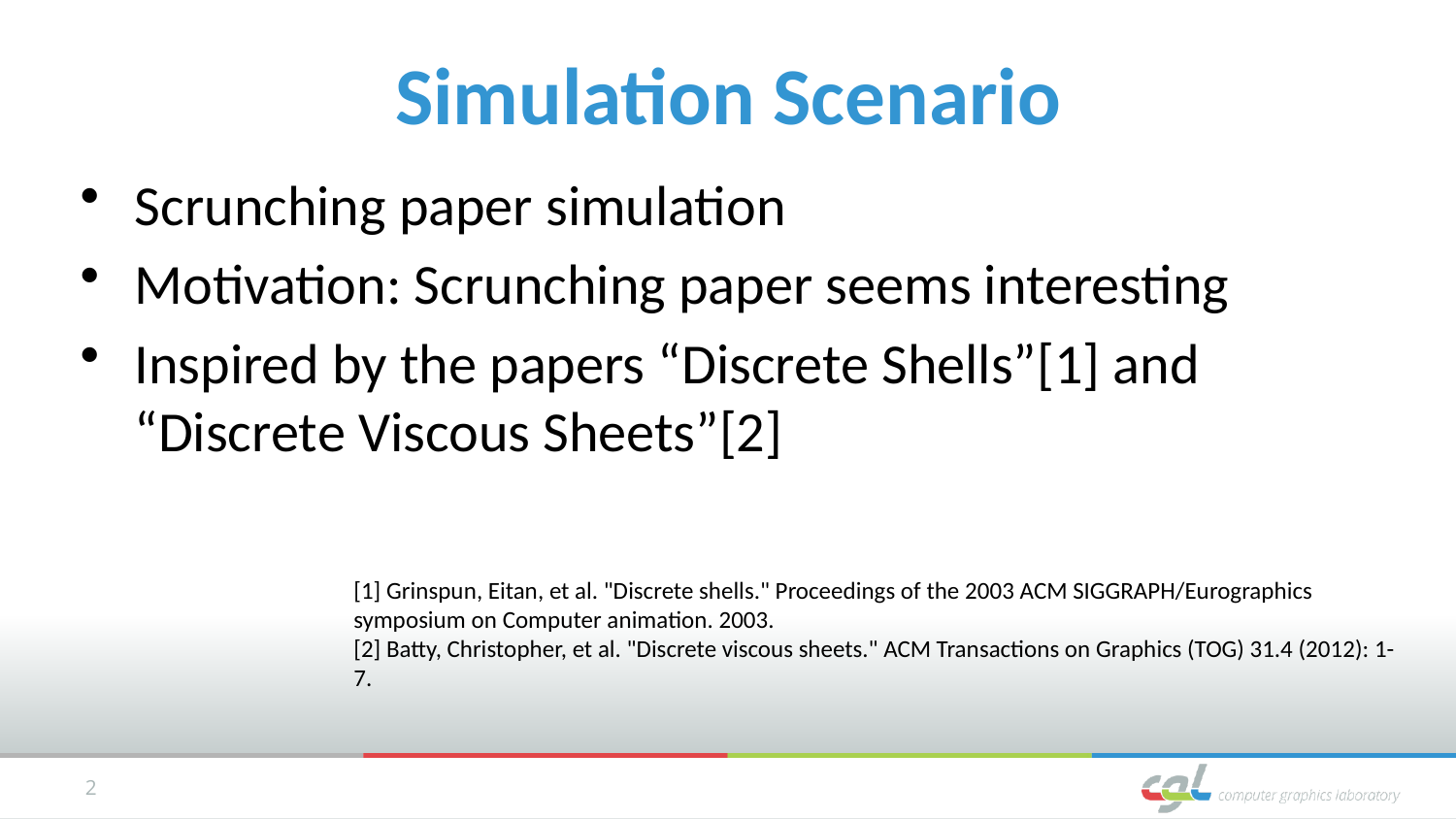

# Simulation Scenario
Scrunching paper simulation
Motivation: Scrunching paper seems interesting
Inspired by the papers “Discrete Shells”[1] and “Discrete Viscous Sheets”[2]

[1] Grinspun, Eitan, et al. "Discrete shells." Proceedings of the 2003 ACM SIGGRAPH/Eurographics symposium on Computer animation. 2003.
[2] Batty, Christopher, et al. "Discrete viscous sheets." ACM Transactions on Graphics (TOG) 31.4 (2012): 1-7.
2